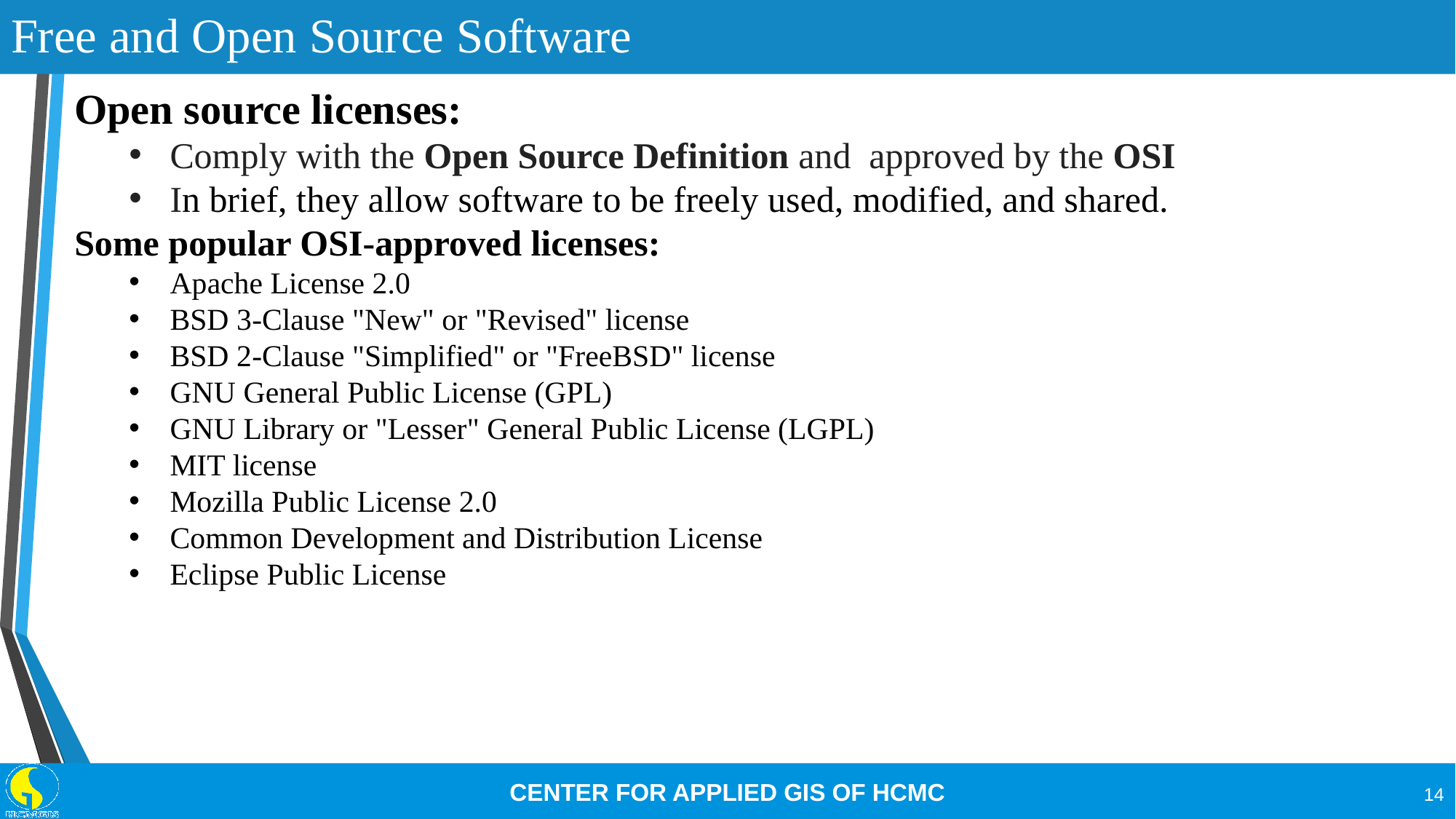

Free and Open Source Software
Open source licenses:
Comply with the Open Source Definition and  approved by the OSI
In brief, they allow software to be freely used, modified, and shared.
Some popular OSI-approved licenses:
Apache License 2.0
BSD 3-Clause "New" or "Revised" license
BSD 2-Clause "Simplified" or "FreeBSD" license
GNU General Public License (GPL)
GNU Library or "Lesser" General Public License (LGPL)
MIT license
Mozilla Public License 2.0
Common Development and Distribution License
Eclipse Public License
14